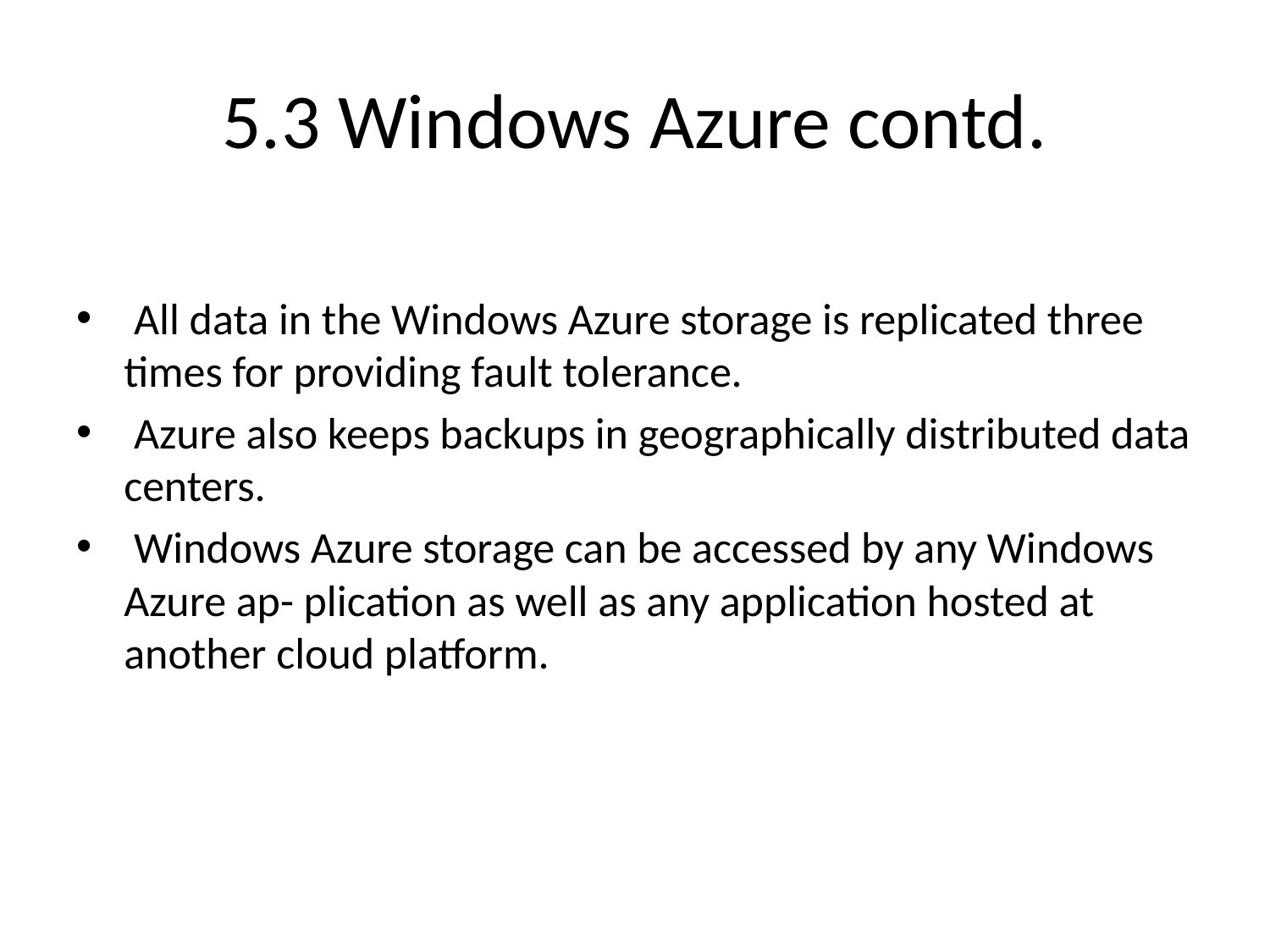

# 5.3 Windows Azure contd.

 All data in the Windows Azure storage is replicated three times for providing fault tolerance.
 Azure also keeps backups in geographically distributed data centers.
 Windows Azure storage can be accessed by any Windows Azure ap- plication as well as any application hosted at another cloud platform.